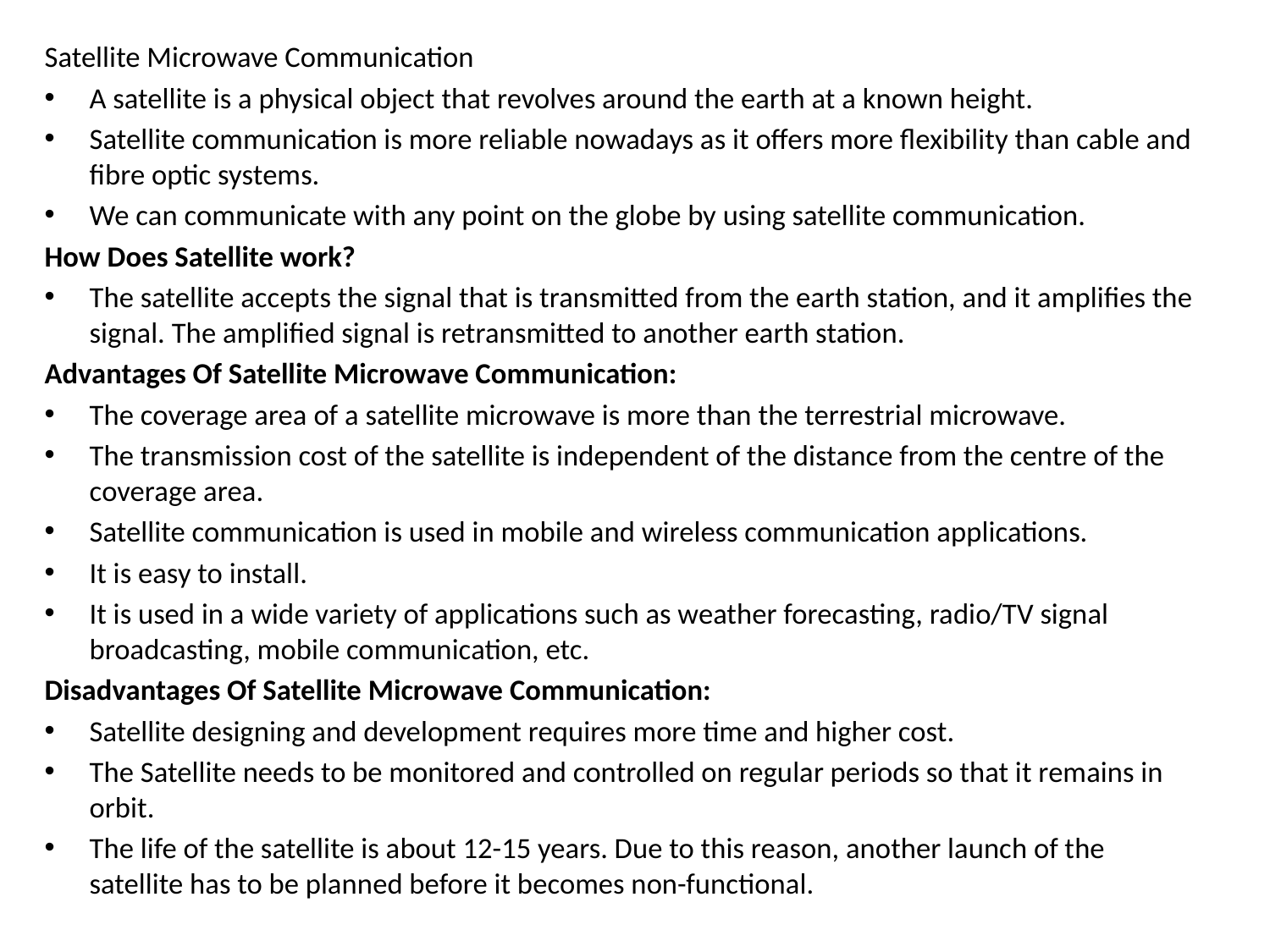

Satellite Microwave Communication
A satellite is a physical object that revolves around the earth at a known height.
Satellite communication is more reliable nowadays as it offers more flexibility than cable and fibre optic systems.
We can communicate with any point on the globe by using satellite communication.
How Does Satellite work?
The satellite accepts the signal that is transmitted from the earth station, and it amplifies the signal. The amplified signal is retransmitted to another earth station.
Advantages Of Satellite Microwave Communication:
The coverage area of a satellite microwave is more than the terrestrial microwave.
The transmission cost of the satellite is independent of the distance from the centre of the coverage area.
Satellite communication is used in mobile and wireless communication applications.
It is easy to install.
It is used in a wide variety of applications such as weather forecasting, radio/TV signal broadcasting, mobile communication, etc.
Disadvantages Of Satellite Microwave Communication:
Satellite designing and development requires more time and higher cost.
The Satellite needs to be monitored and controlled on regular periods so that it remains in orbit.
The life of the satellite is about 12-15 years. Due to this reason, another launch of the satellite has to be planned before it becomes non-functional.